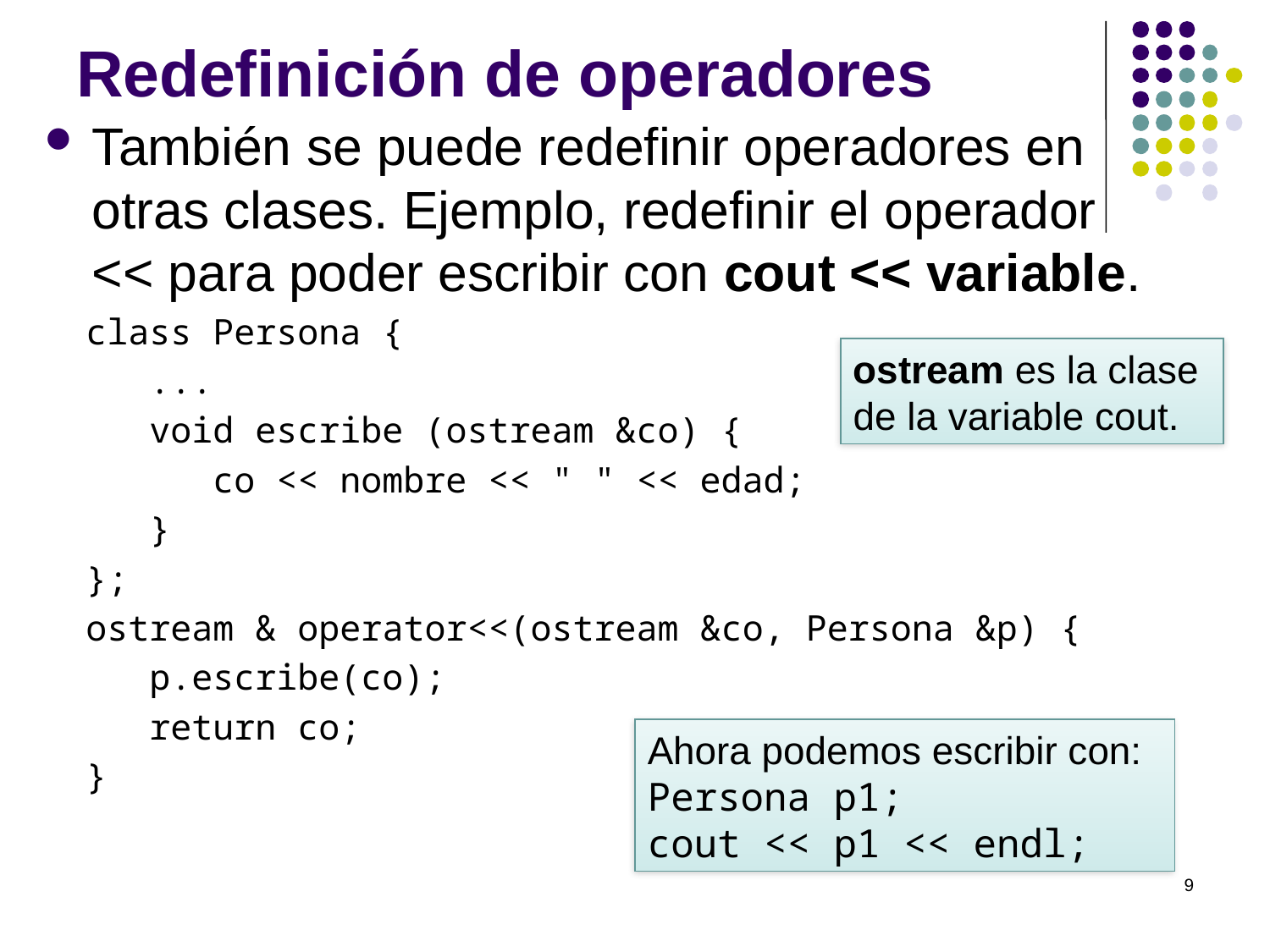

# Redefinición de operadores
También se puede redefinir operadores en otras clases. Ejemplo, redefinir el operador << para poder escribir con cout << variable.
class Persona {
   ...
   void escribe (ostream &co) {
      co << nombre << " " << edad;
   }
};
ostream & operator<<(ostream &co, Persona &p) {
   p.escribe(co);
   return co;
}

ostream es la clase de la variable cout.
Ahora podemos escribir con:
Persona p1;
cout << p1 << endl;
9